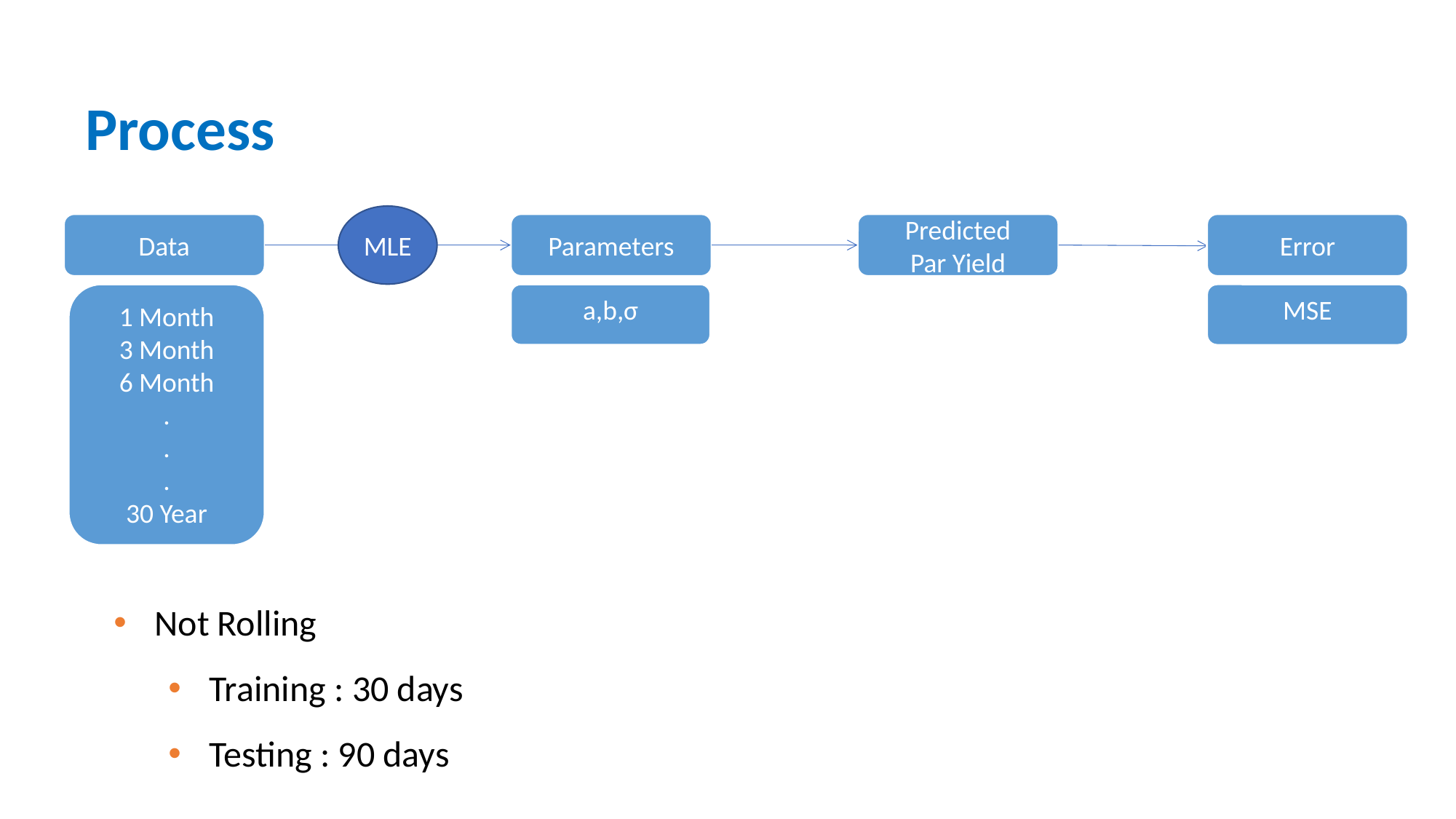

Process
MLE
Data
Parameters
Predicted
Par Yield
Error
1 Month
3 Month
6 Month
.
.
.
30 Year

a,b,σ

MSE

Not Rolling
Training : 30 days
Testing : 90 days